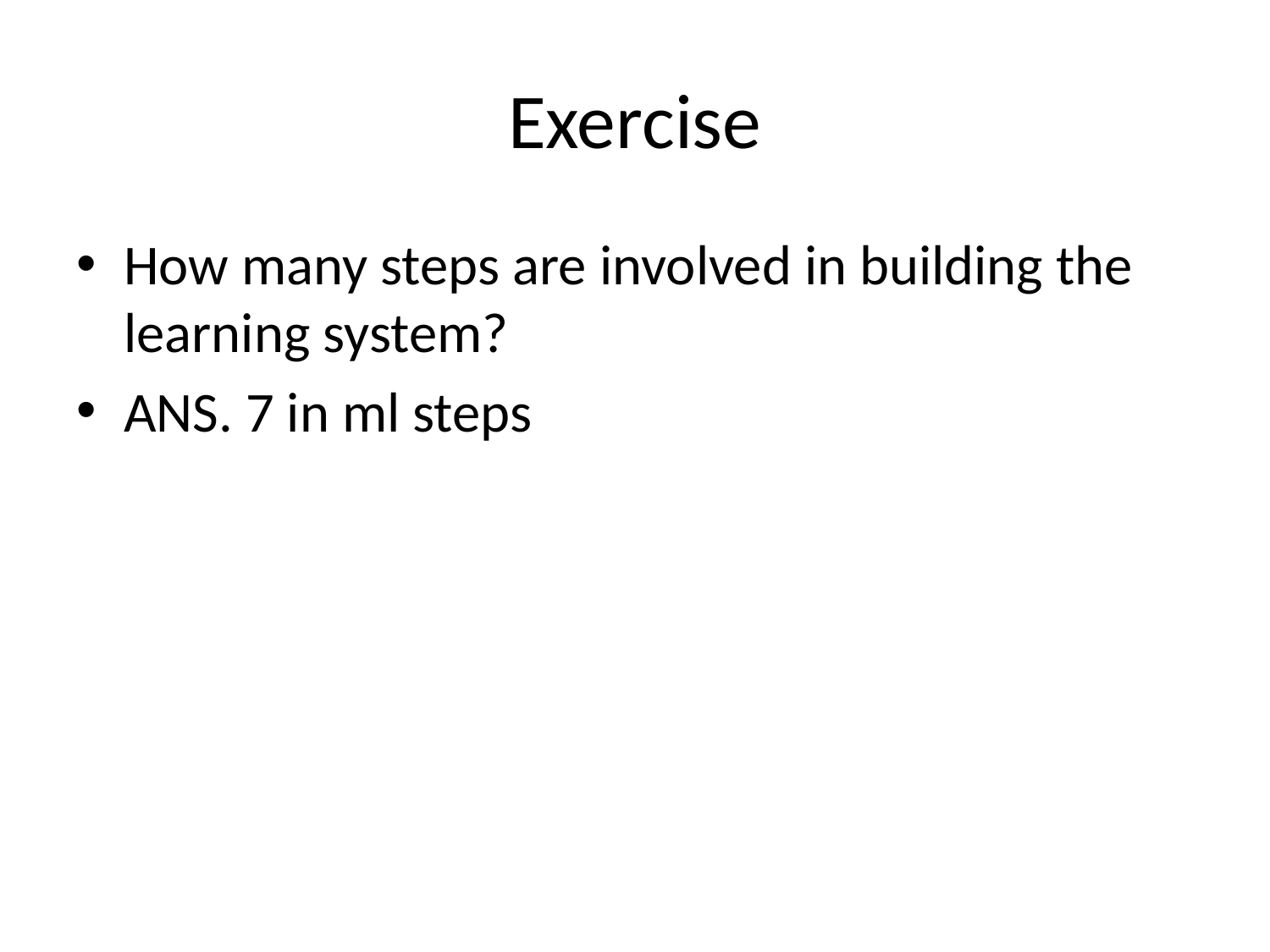

# Exercise
How many steps are involved in building the learning system?
ANS. 7 in ml steps